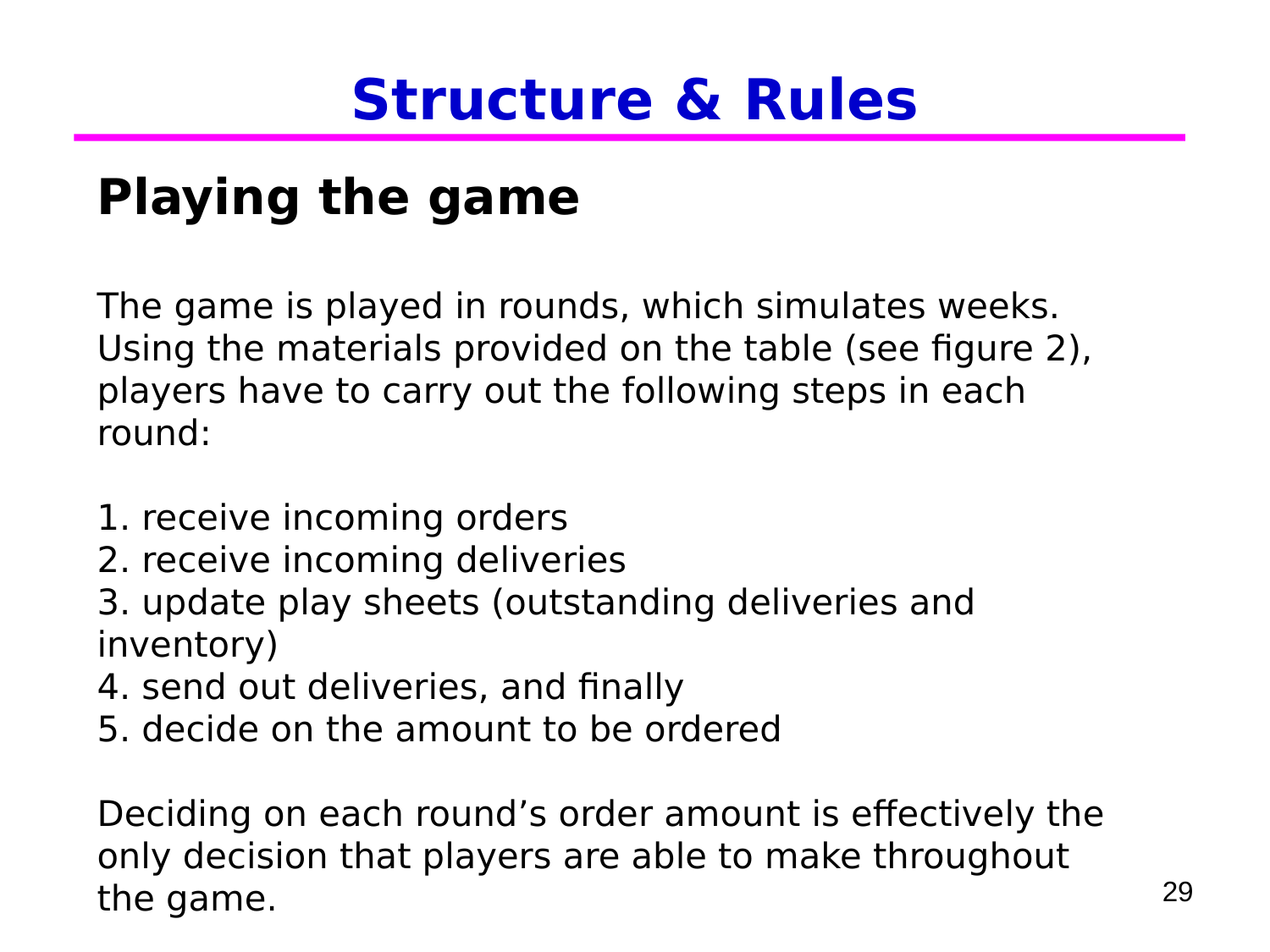

# Structure & Rules
Playing the game

The game is played in rounds, which simulates weeks.
Using the materials provided on the table (see figure 2),
players have to carry out the following steps in each
round:

1. receive incoming orders
2. receive incoming deliveries
3. update play sheets (outstanding deliveries and
inventory)
4. send out deliveries, and finally
5. decide on the amount to be ordered

Deciding on each round’s order amount is effectively the
only decision that players are able to make throughout
the game.
29